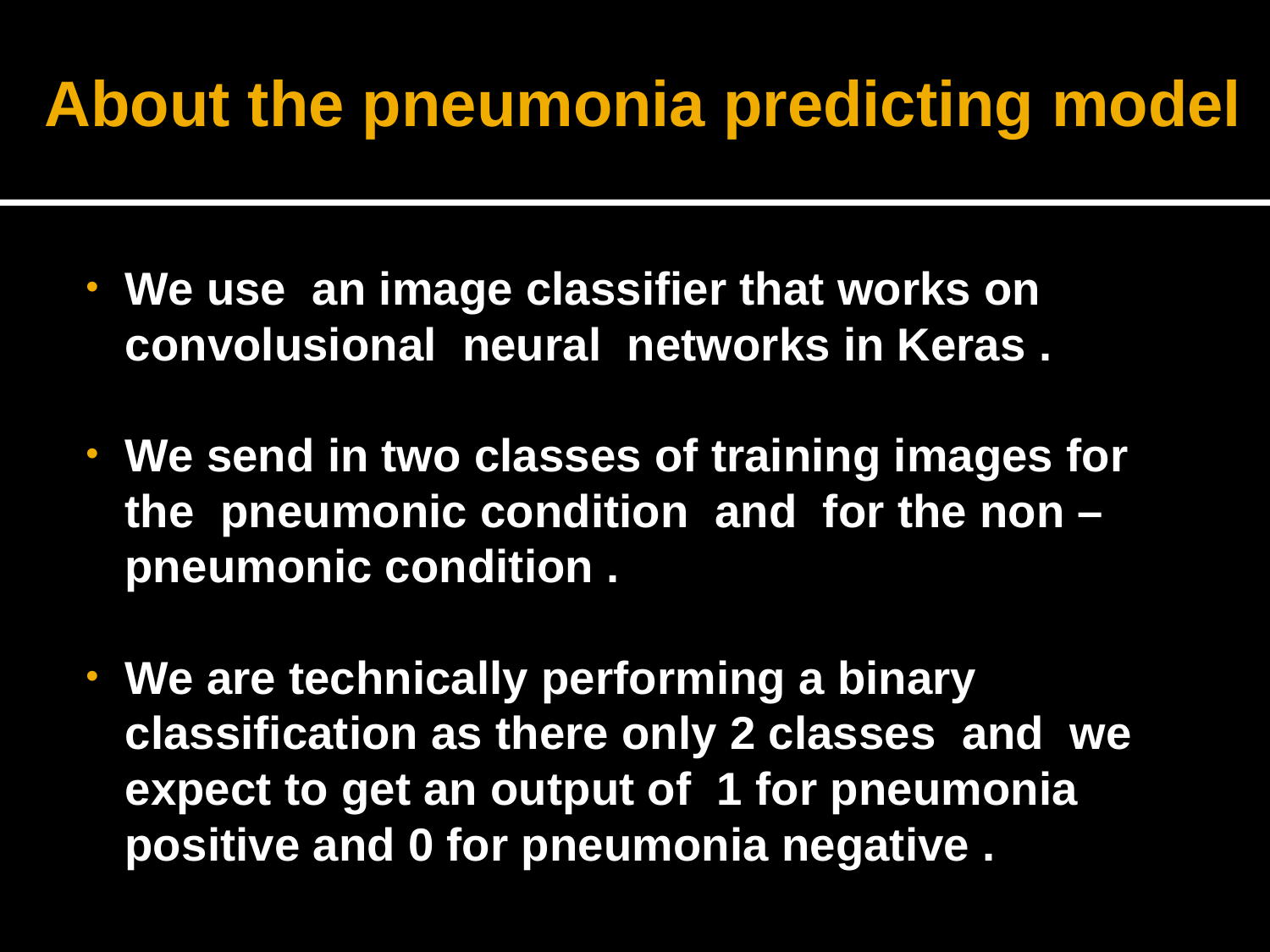

# About the pneumonia predicting model
We use  an image classifier that works on  convolusional  neural  networks in Keras .

We send in two classes of training images for the  pneumonic condition  and  for the non – pneumonic condition .

We are technically performing a binary classification as there only 2 classes  and  we expect to get an output of  1 for pneumonia positive and 0 for pneumonia negative .